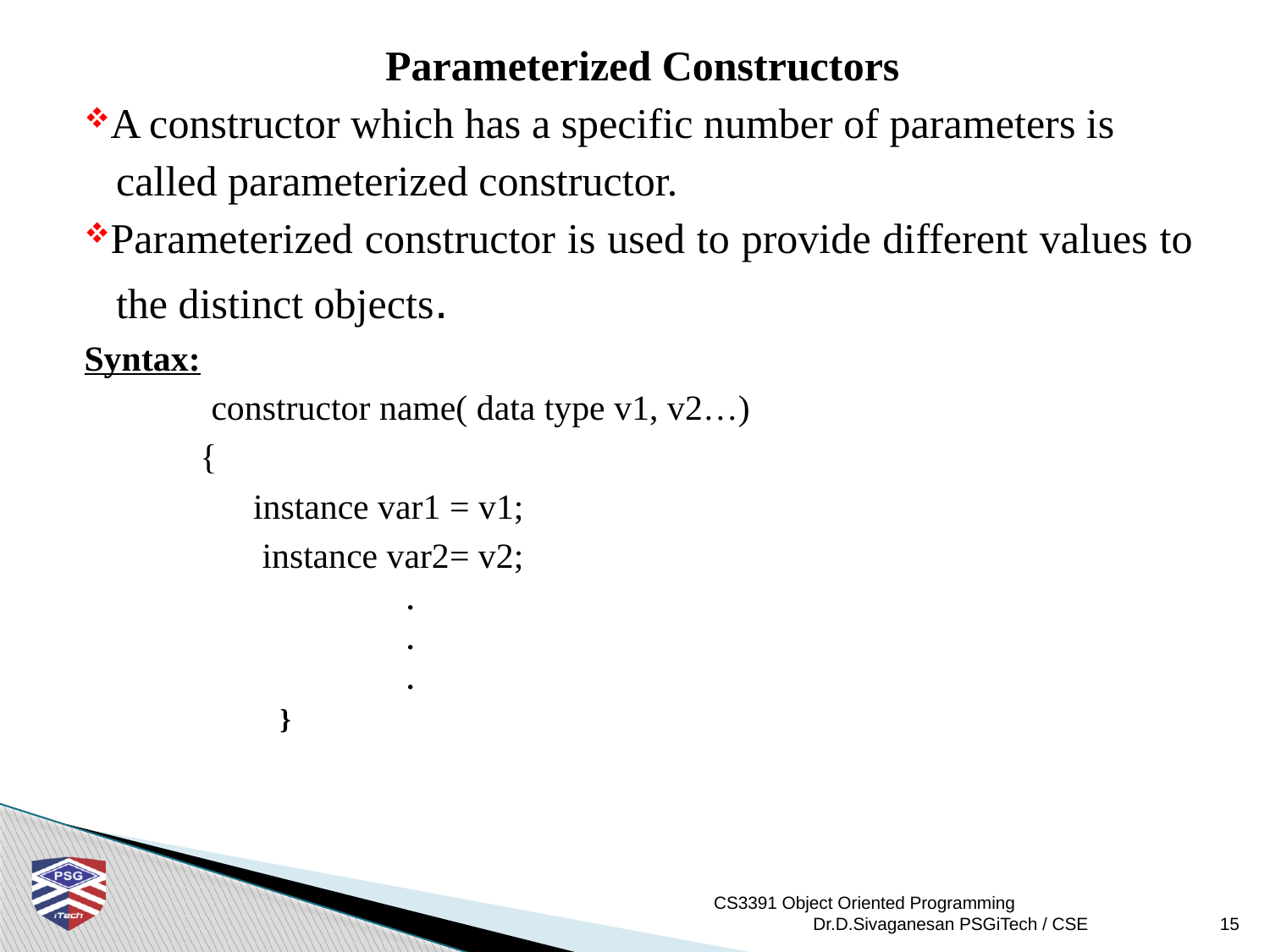

Parameterized Constructors
A constructor which has a specific number of parameters is
   called parameterized constructor.
Parameterized constructor is used to provide different values to
   the distinct objects.
Syntax:
	constructor name( data type v1, v2…)
             {
                   instance var1 = v1;
                    instance var2= v2;
                   	.
 		.
		.
	}

CS3391 Object Oriented Programming                Dr.D.Sivaganesan PSGiTech / CSE
15